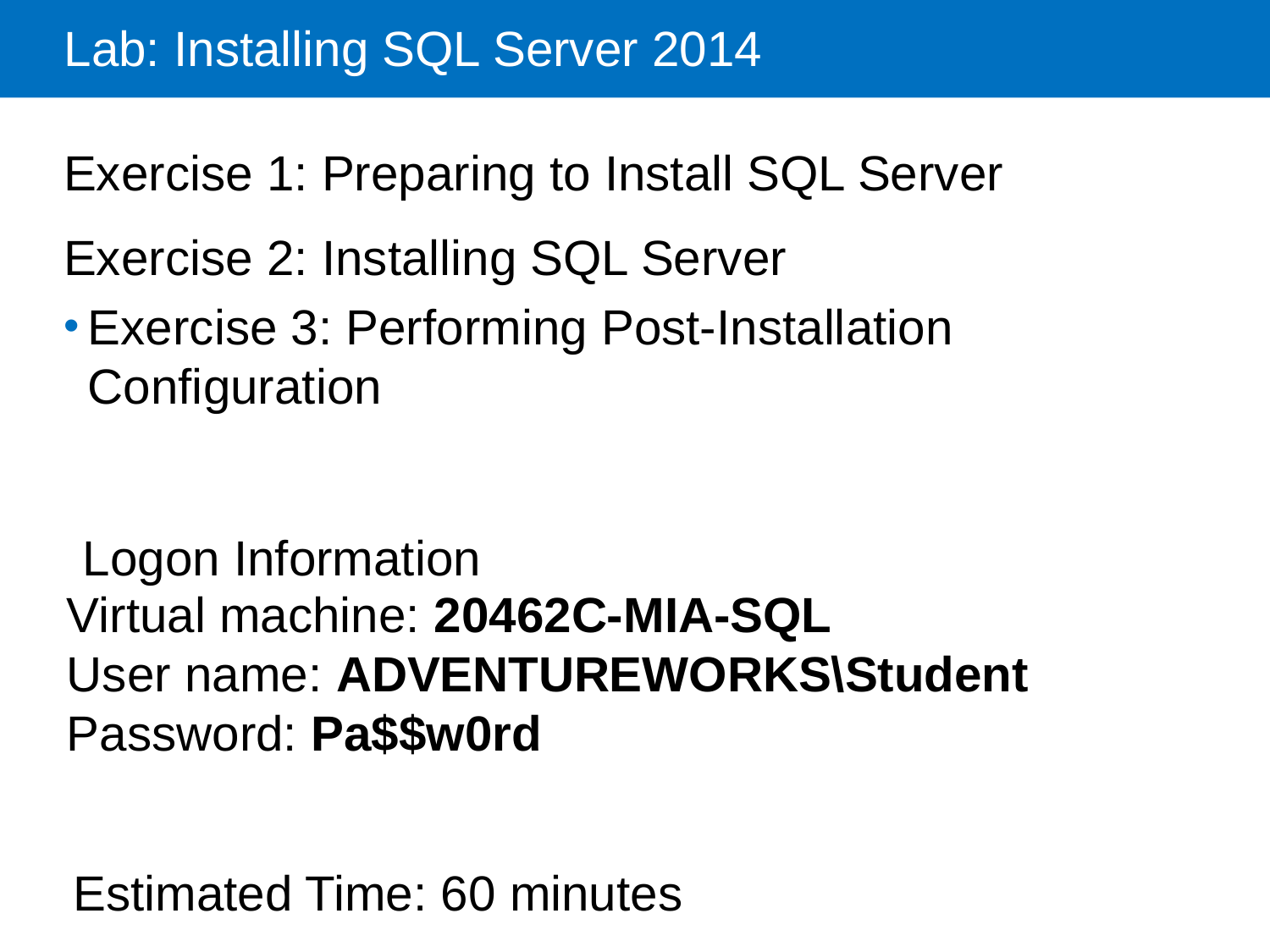

# Lab: Installing SQL Server 2014
Exercise 1: Preparing to Install SQL Server
Exercise 2: Installing SQL Server
Exercise 3: Performing Post-Installation Configuration
Logon Information
Virtual machine: 20462C-MIA-SQL
User name: ADVENTUREWORKS\Student
Password: Pa$$w0rd

Estimated Time: 60 minutes